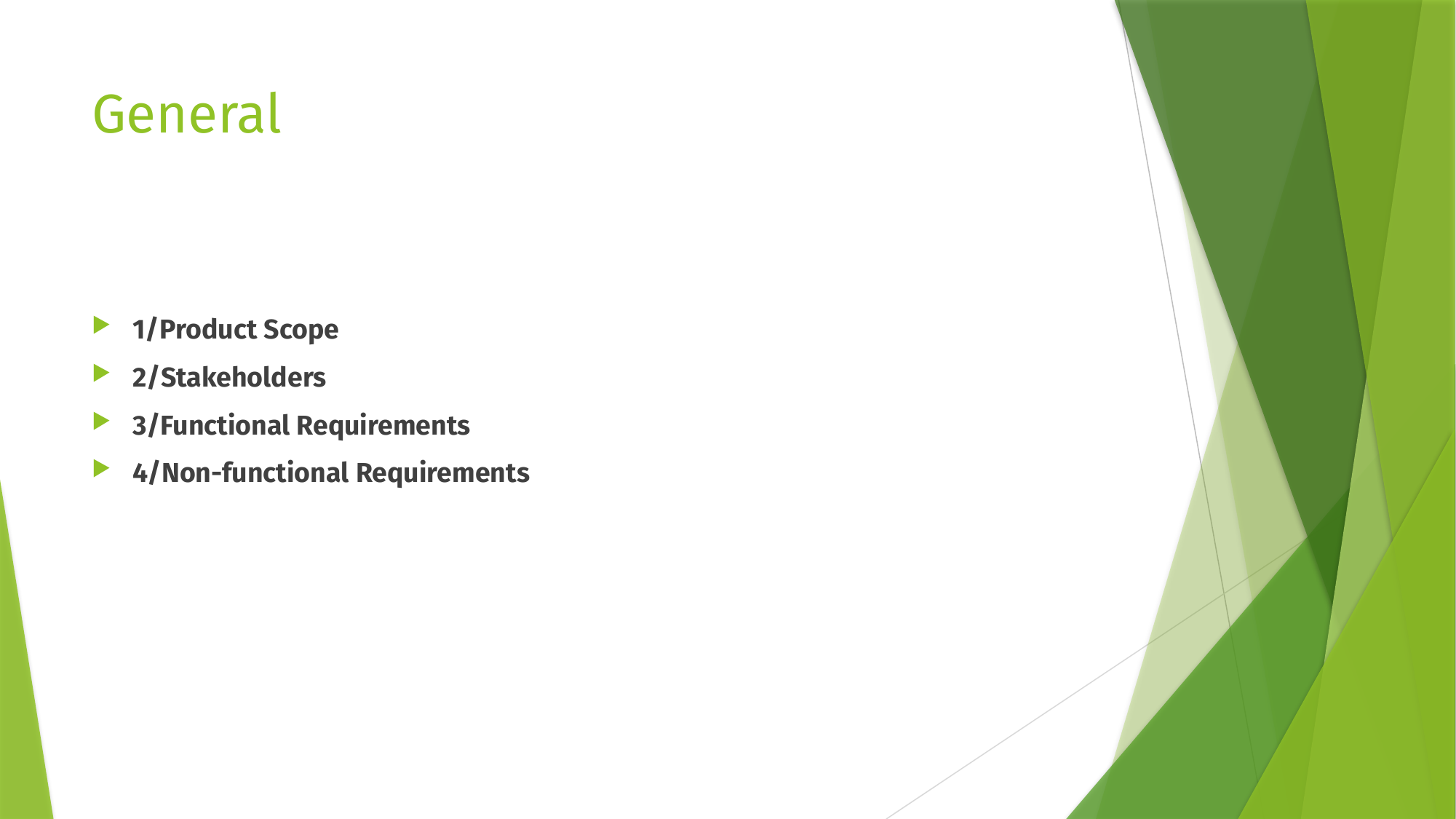

# General

1/Product Scope
2/Stakeholders
3/Functional Requirements
4/Non-functional Requirements